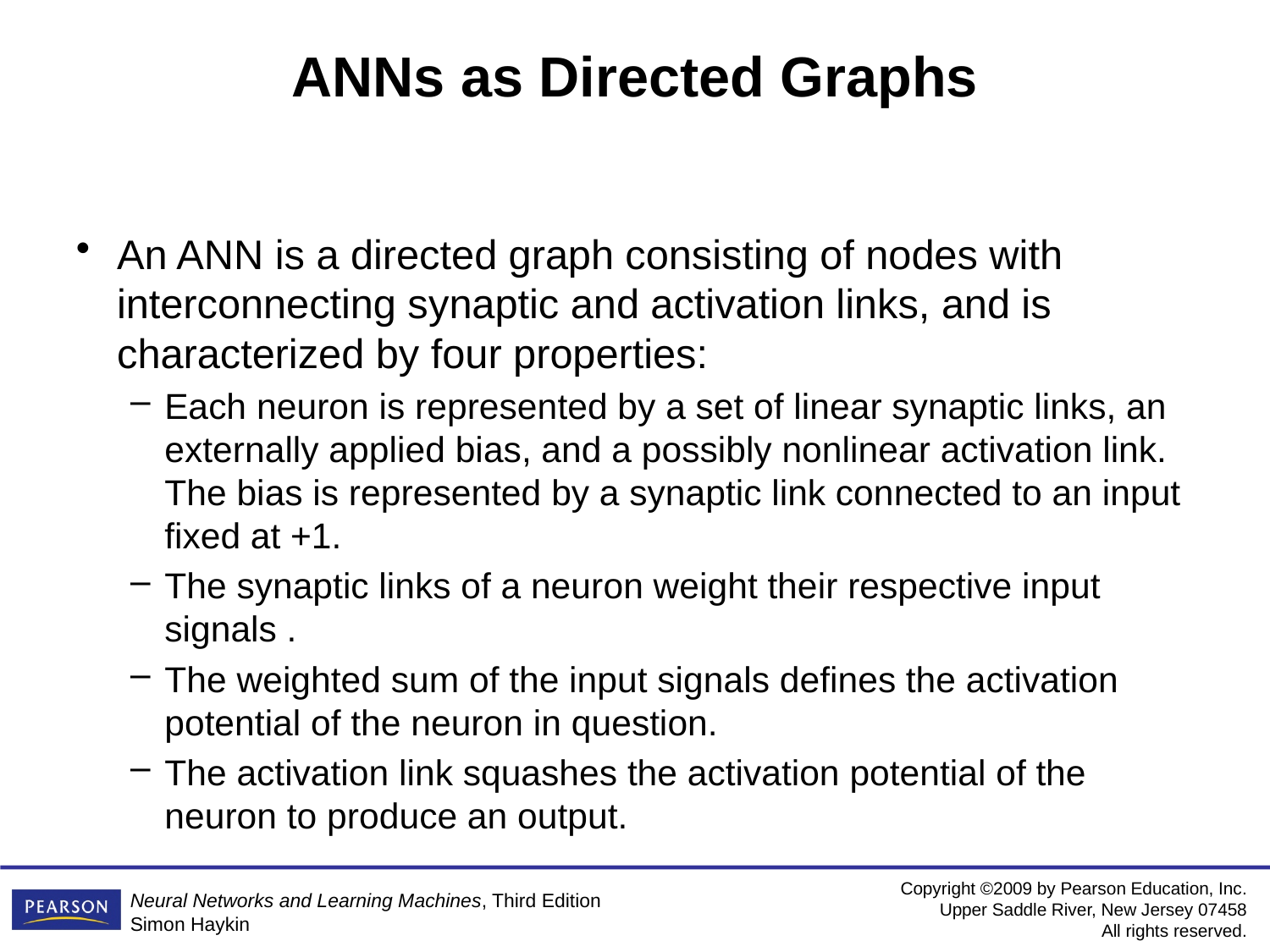

# ANNs as Directed Graphs
An ANN is a directed graph consisting of nodes with interconnecting synaptic and activation links, and is characterized by four properties:
Each neuron is represented by a set of linear synaptic links, an externally applied bias, and a possibly nonlinear activation link. The bias is represented by a synaptic link connected to an input fixed at +1.
The synaptic links of a neuron weight their respective input signals .
The weighted sum of the input signals defines the activation potential of the neuron in question.
The activation link squashes the activation potential of the neuron to produce an output.